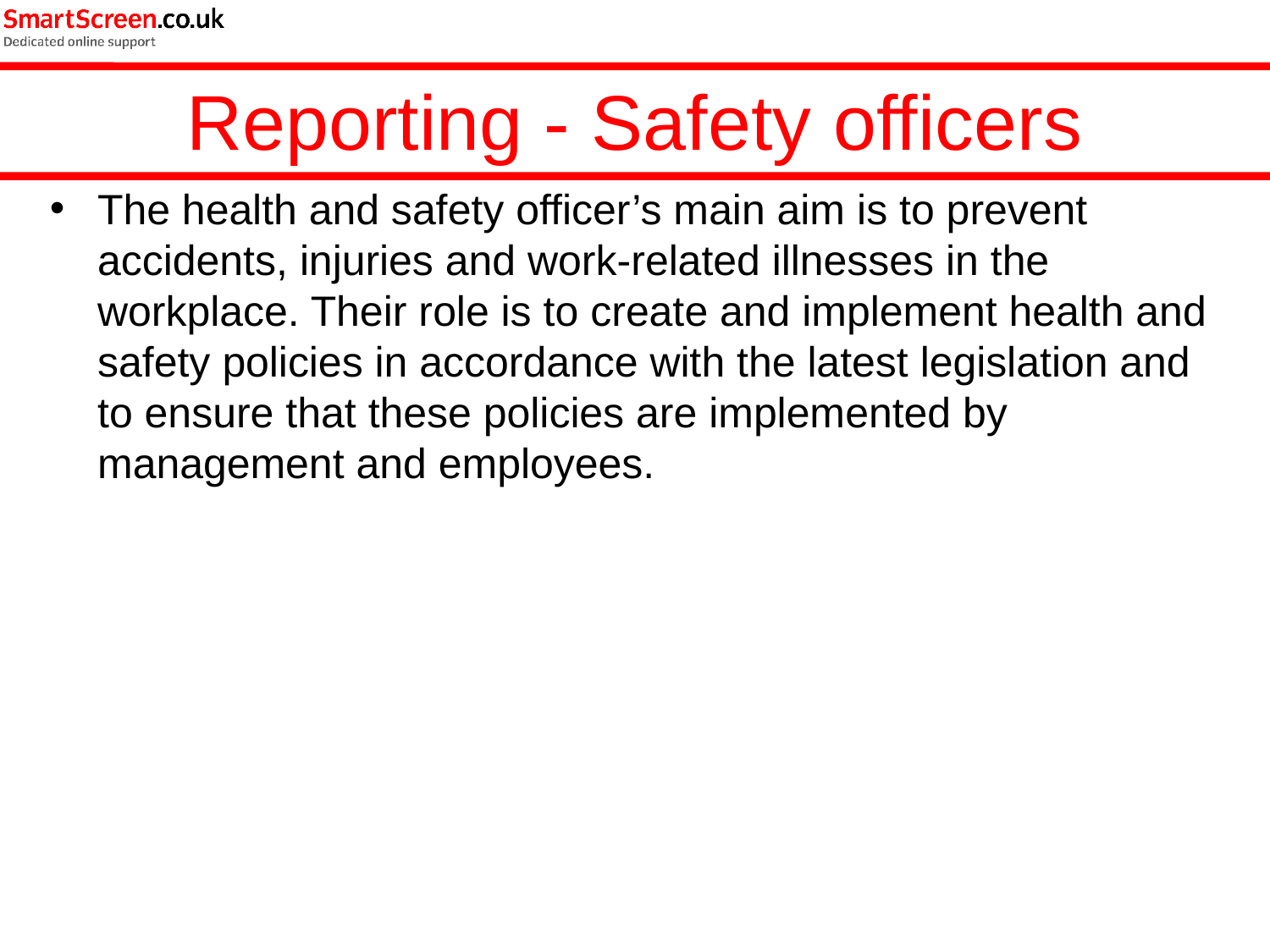

Reporting - Safety officers
The health and safety officer’s main aim is to prevent accidents, injuries and work-related illnesses in the workplace. Their role is to create and implement health and safety policies in accordance with the latest legislation and to ensure that these policies are implemented by management and employees.